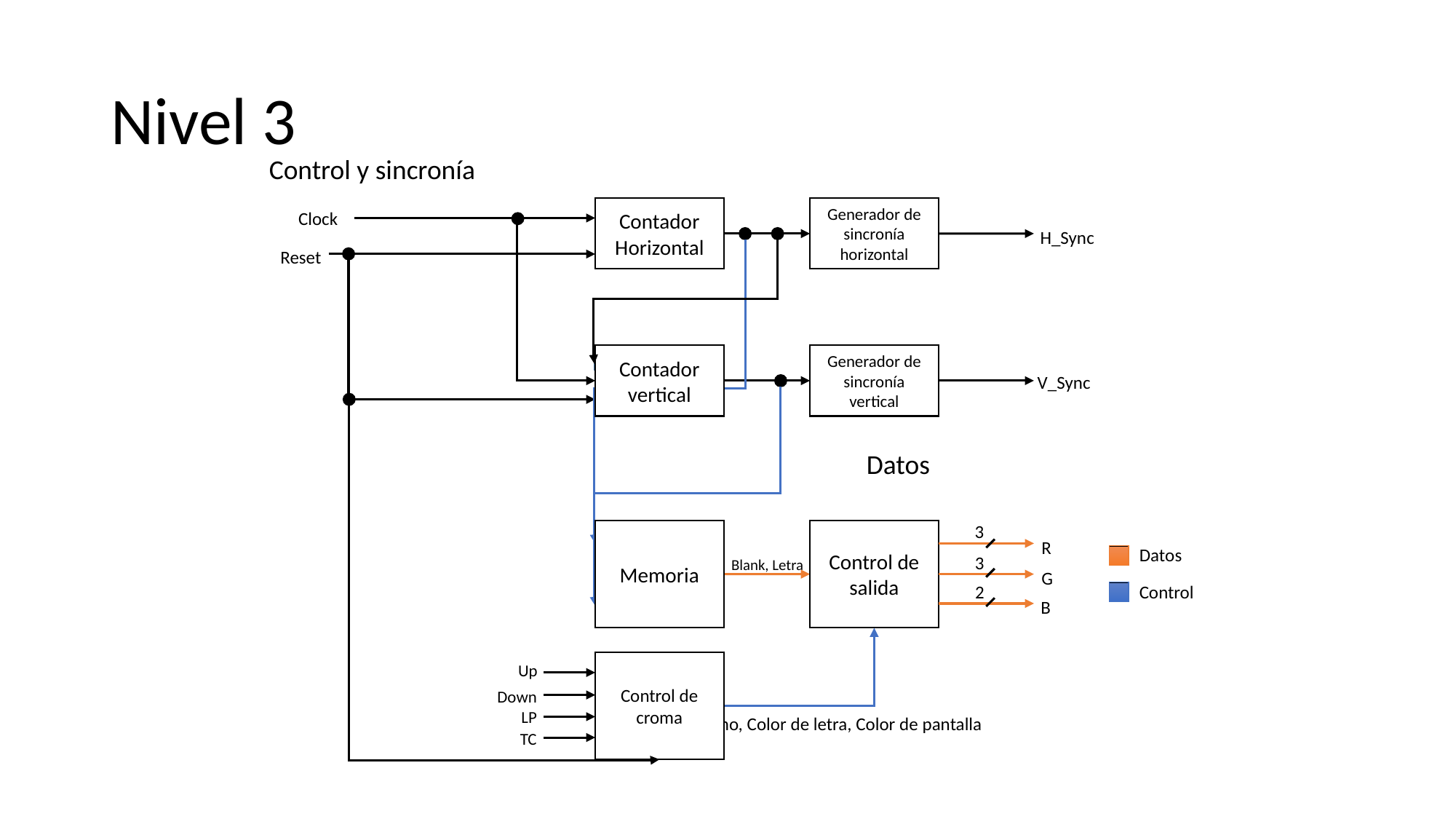

# Nivel 3
Control y sincronía
Contador Horizontal
Generador de sincronía horizontal
Clock

H_Sync

Reset

Contador vertical
Generador de sincronía vertical

V_Sync

Datos
3
Memoria
Control de salida
R

Datos

3
Blank, Letra
G

Control
2

B

Control de croma
Up

Down

LP
Tono, Color de letra, Color de pantalla

TC